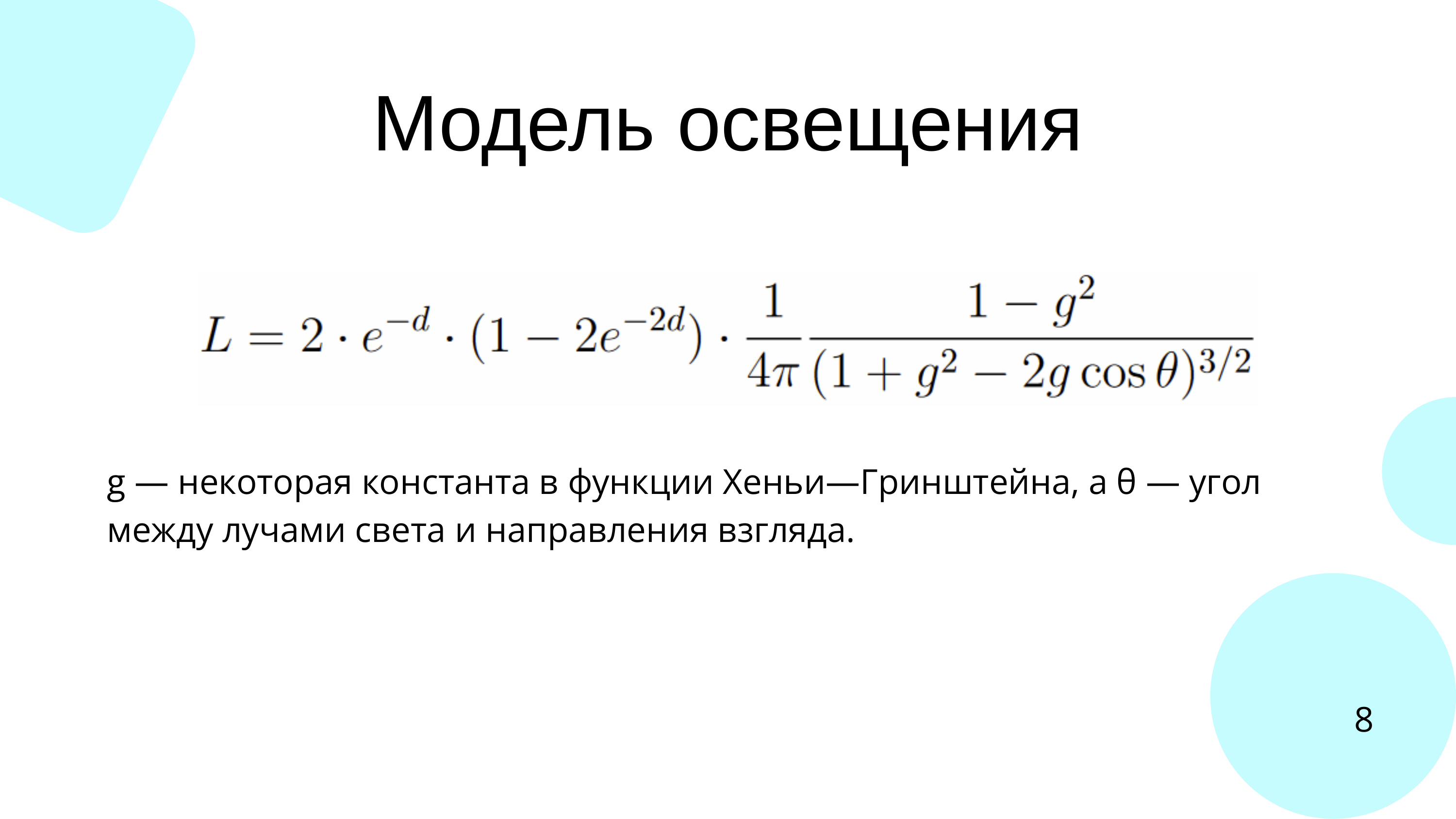

Модель освещения

g — некоторая константа в функции Хеньи—Гринштейна, а θ — угол
между лучами света и направления взгляда.

8